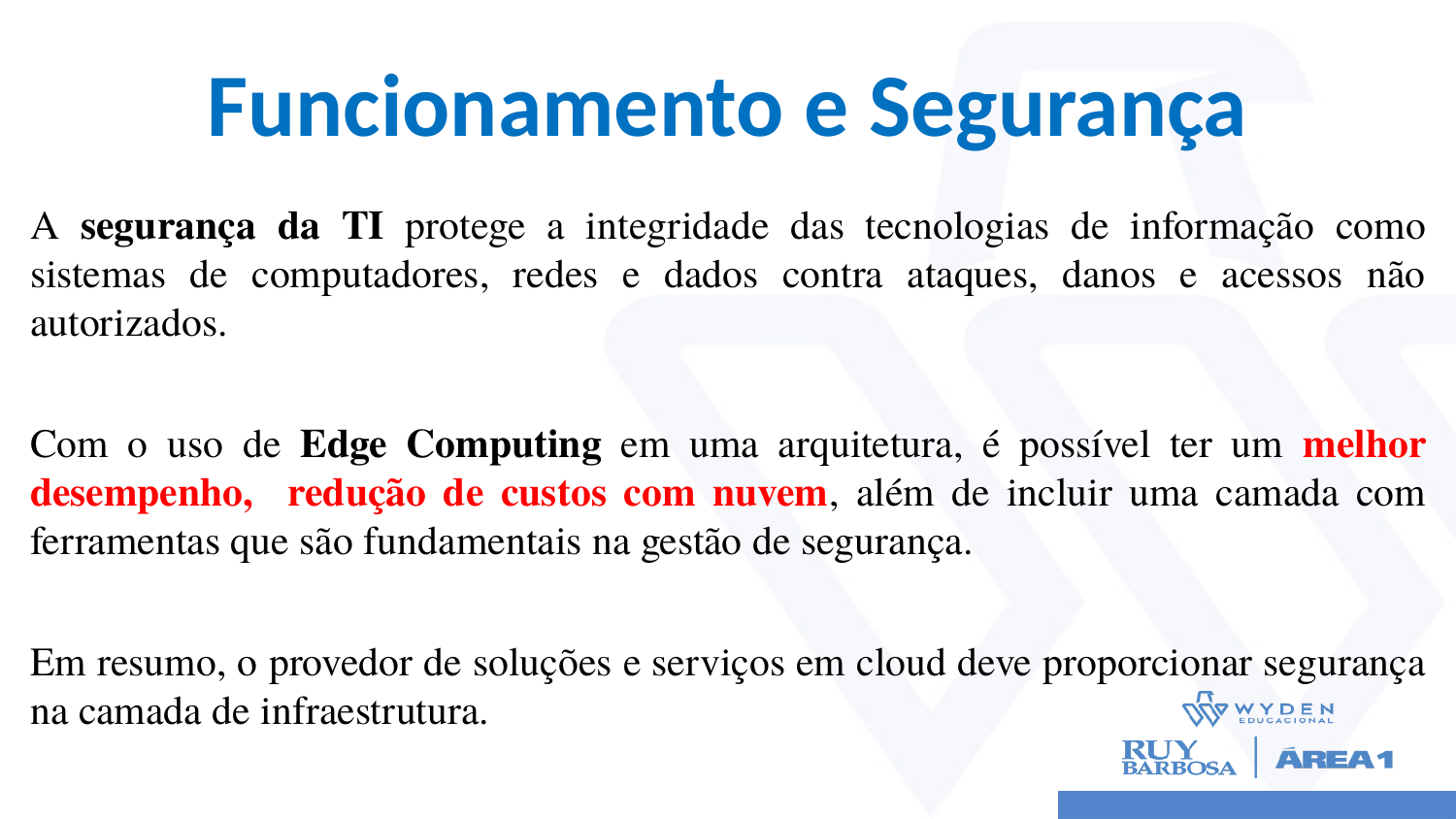

# Funcionamento e Segurança
A segurança da TI protege a integridade das tecnologias de informação como sistemas de computadores, redes e dados contra ataques, danos e acessos não autorizados.

Com o uso de Edge Computing em uma arquitetura, é possível ter um melhor desempenho,  redução de custos com nuvem, além de incluir uma camada com ferramentas que são fundamentais na gestão de segurança.

Em resumo, o provedor de soluções e serviços em cloud deve proporcionar segurança na camada de infraestrutura.